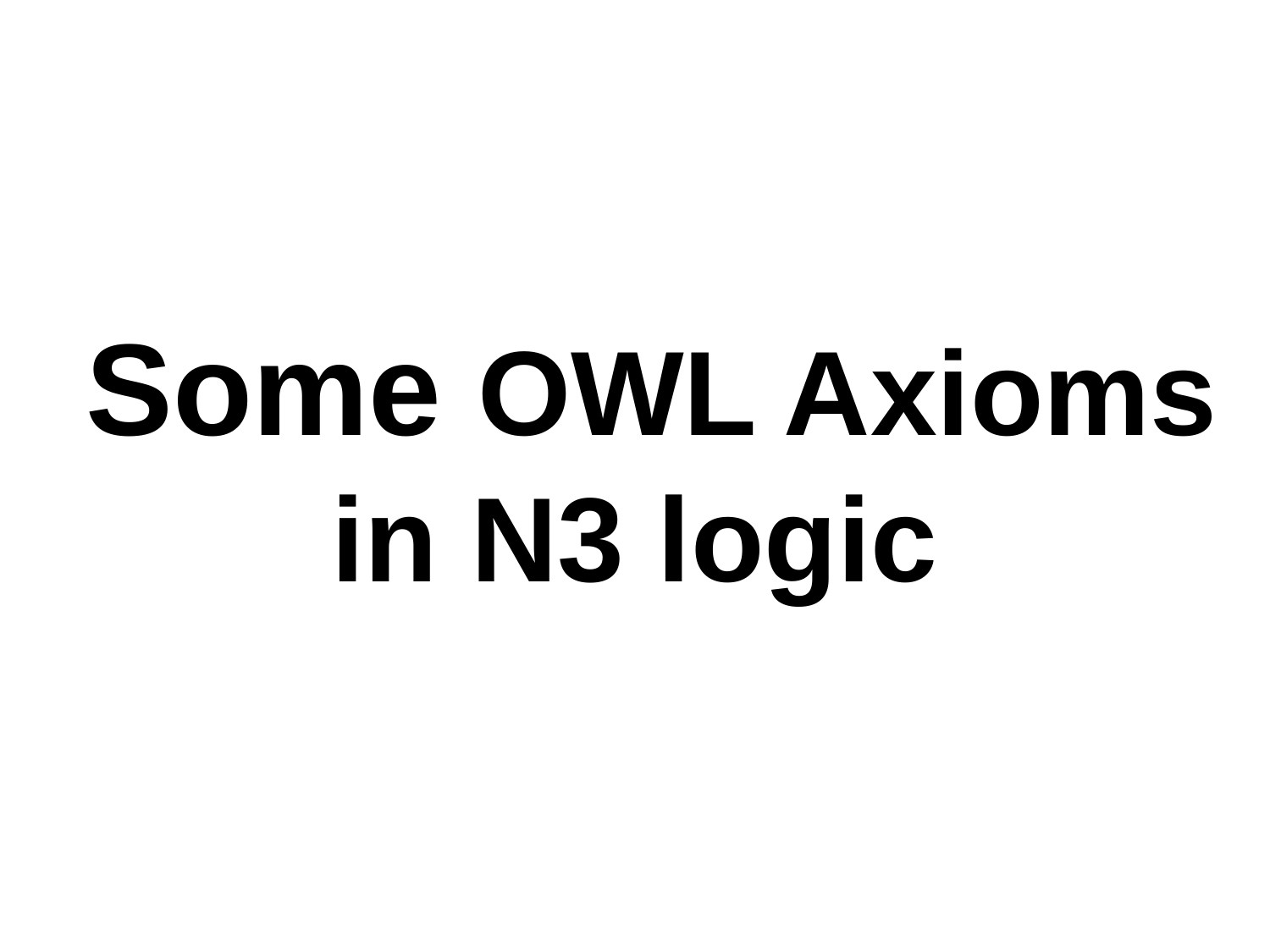

# Some OWL Axioms in N3 logic